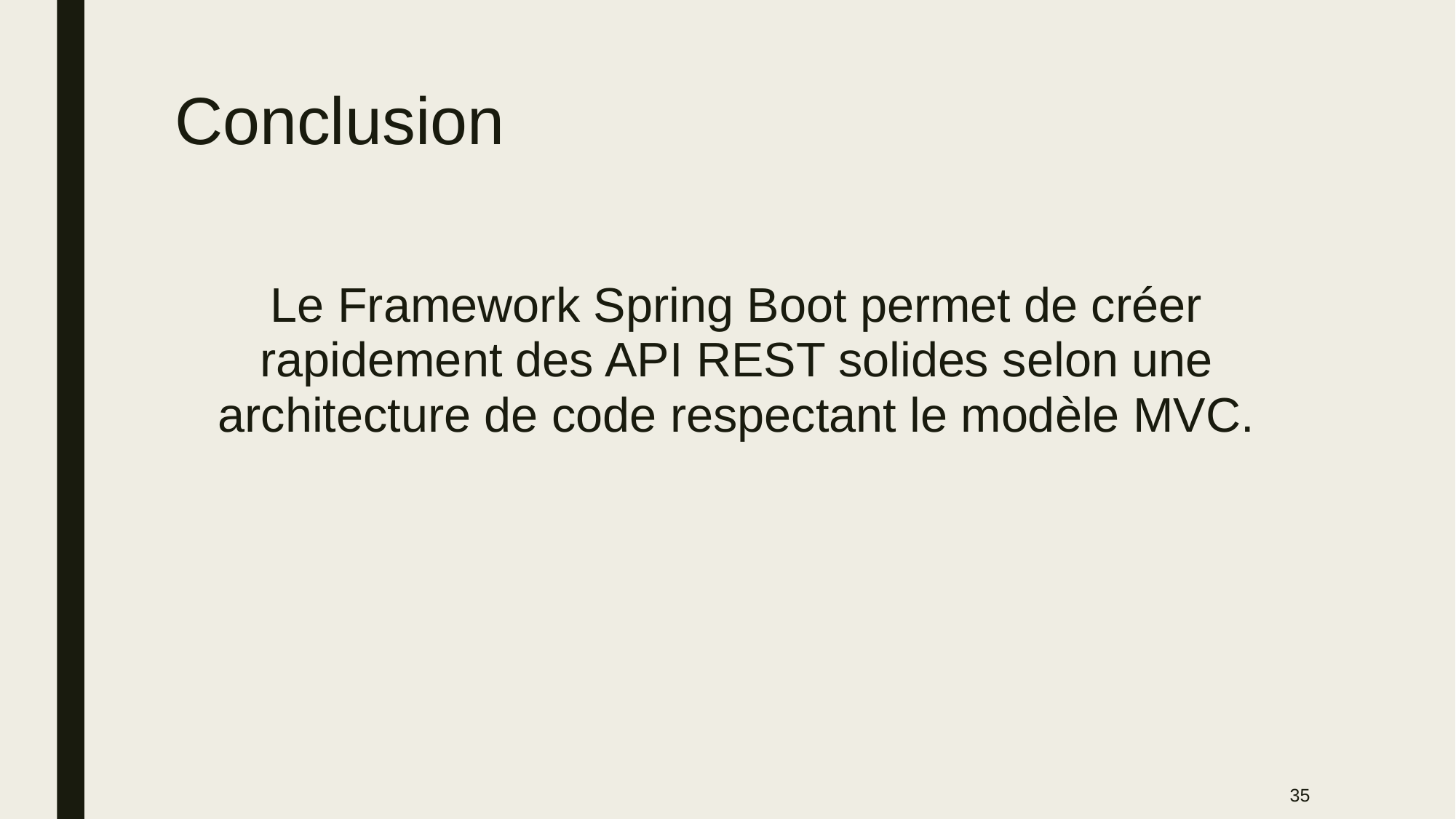

# Conclusion
Le Framework Spring Boot permet de créer rapidement des API REST solides selon une architecture de code respectant le modèle MVC.

35